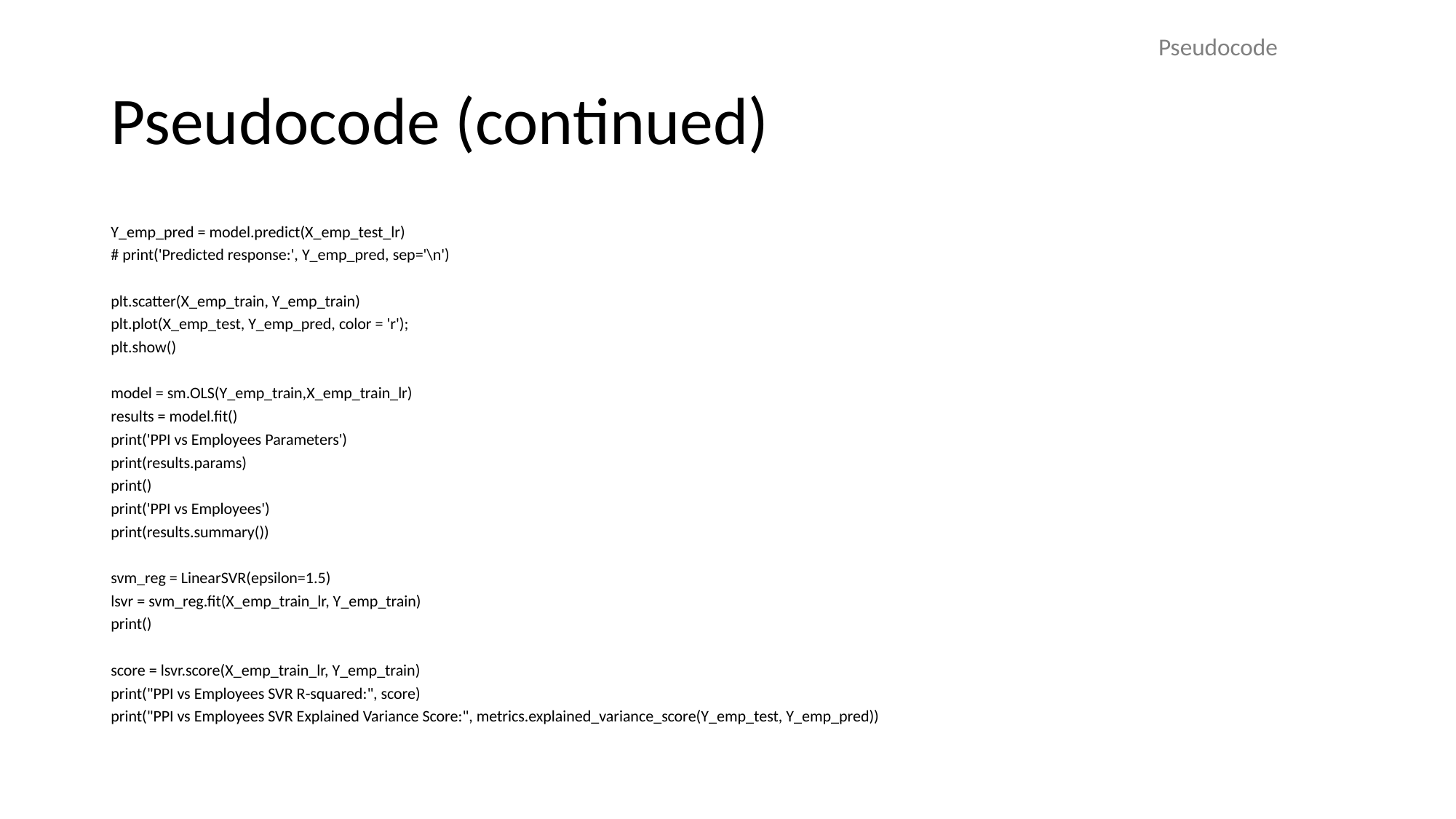

Pseudocode
# Pseudocode (continued)
Y_emp_pred = model.predict(X_emp_test_lr)
# print('Predicted response:', Y_emp_pred, sep='\n')

plt.scatter(X_emp_train, Y_emp_train)
plt.plot(X_emp_test, Y_emp_pred, color = 'r');
plt.show()

model = sm.OLS(Y_emp_train,X_emp_train_lr)
results = model.fit()
print('PPI vs Employees Parameters')
print(results.params)
print()
print('PPI vs Employees')
print(results.summary())

svm_reg = LinearSVR(epsilon=1.5)
lsvr = svm_reg.fit(X_emp_train_lr, Y_emp_train)
print()

score = lsvr.score(X_emp_train_lr, Y_emp_train)
print("PPI vs Employees SVR R-squared:", score)
print("PPI vs Employees SVR Explained Variance Score:", metrics.explained_variance_score(Y_emp_test, Y_emp_pred))